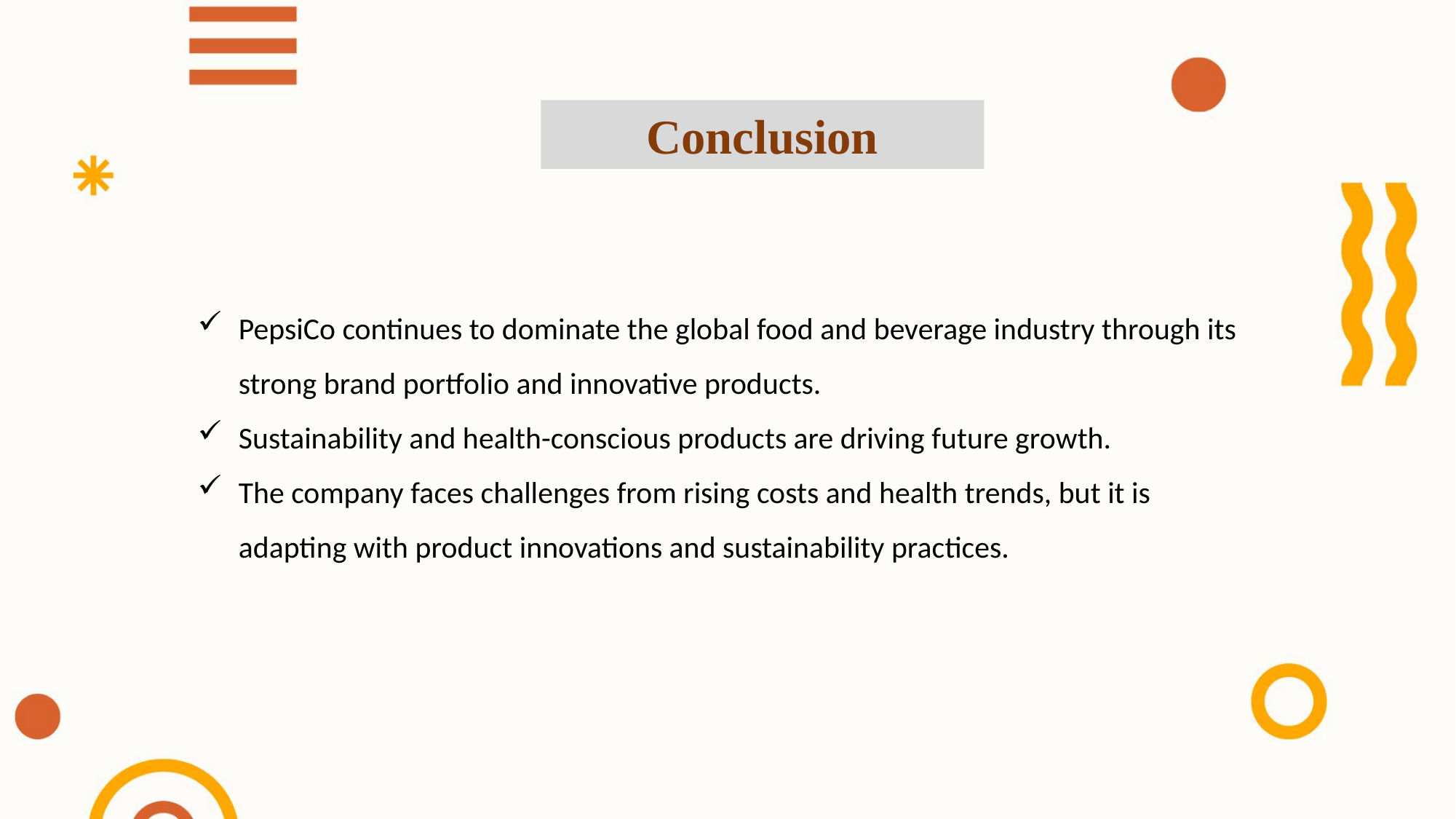

Conclusion
PepsiCo continues to dominate the global food and beverage industry through its strong brand portfolio and innovative products.
Sustainability and health-conscious products are driving future growth.
The company faces challenges from rising costs and health trends, but it is adapting with product innovations and sustainability practices.